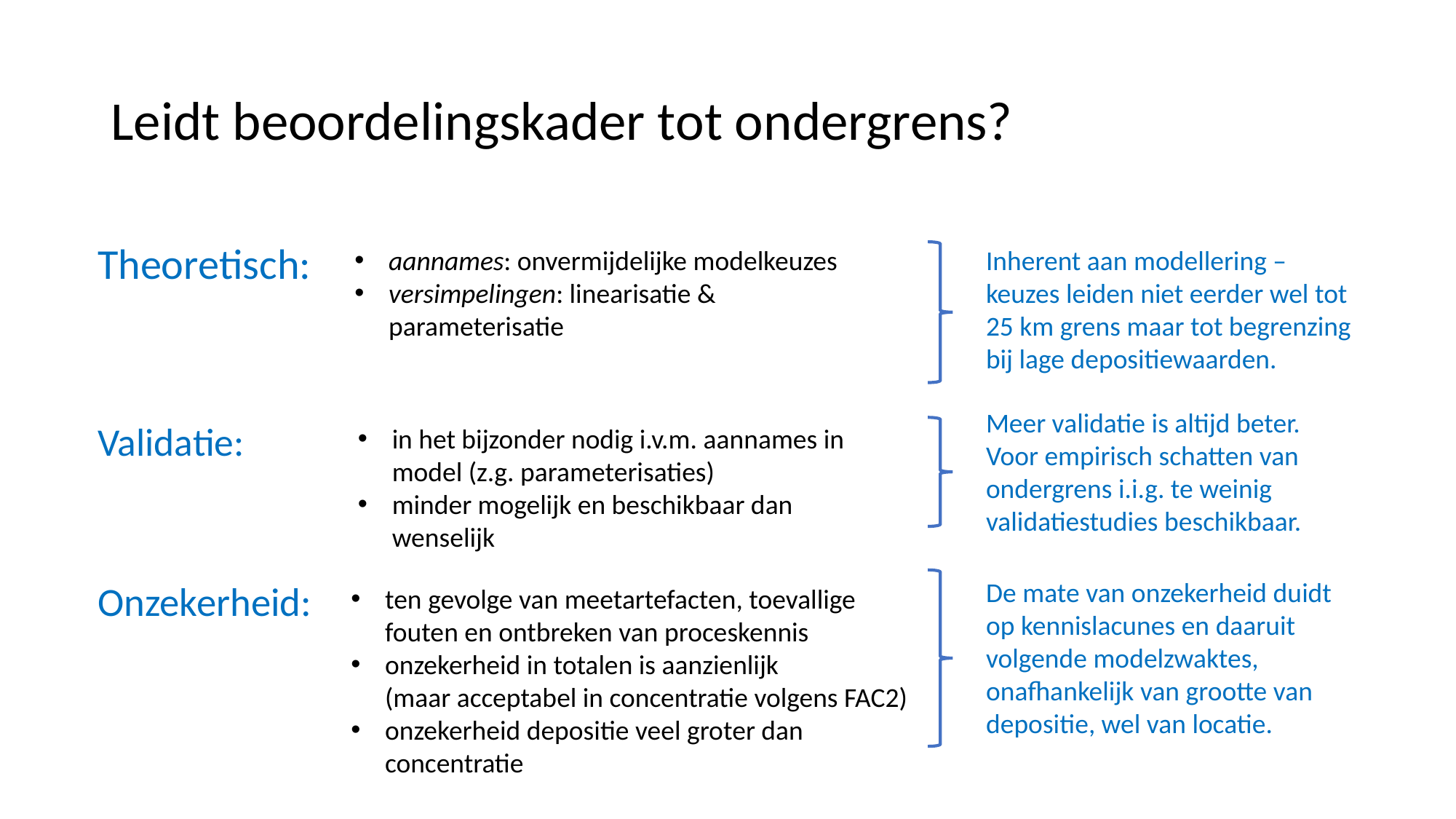

# Leidt beoordelingskader tot ondergrens?
Theoretisch:
Inherent aan modellering – keuzes leiden niet eerder wel tot 25 km grens maar tot begrenzing bij lage depositiewaarden.
aannames: onvermijdelijke modelkeuzes
versimpelingen: linearisatie & parameterisatie

Meer validatie is altijd beter.
Voor empirisch schatten van ondergrens i.i.g. te weinig validatiestudies beschikbaar.
in het bijzonder nodig i.v.m. aannames in model (z.g. parameterisaties)
minder mogelijk en beschikbaar dan wenselijk
Validatie:

De mate van onzekerheid duidt op kennislacunes en daaruit volgende modelzwaktes, onafhankelijk van grootte van depositie, wel van locatie.
Onzekerheid:
ten gevolge van meetartefacten, toevallige fouten en ontbreken van proceskennis
onzekerheid in totalen is aanzienlijk
(maar acceptabel in concentratie volgens FAC2)
onzekerheid depositie veel groter dan concentratie